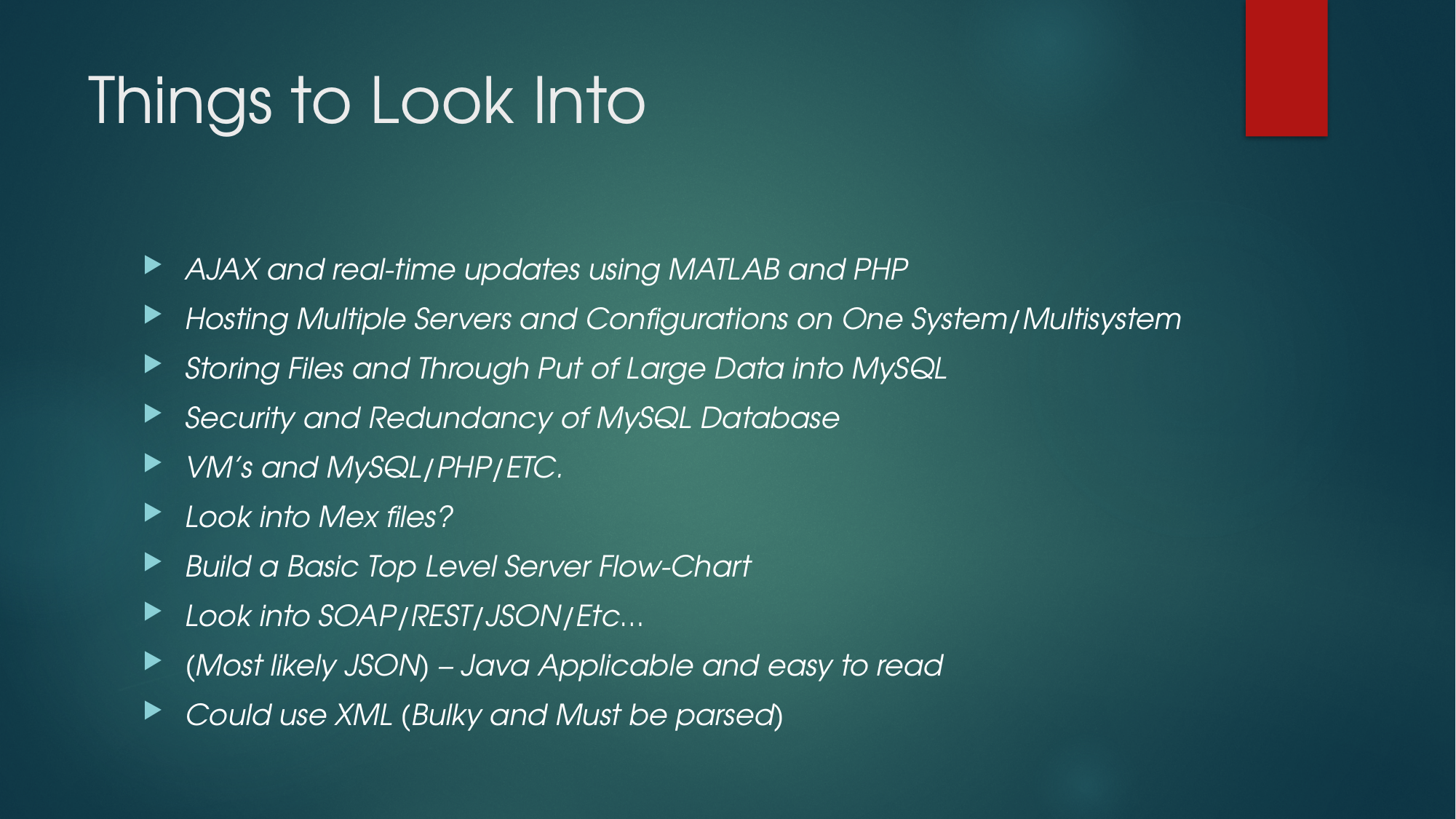

# Things to Look Into
AJAX and real-time updates using MATLAB and PHP
Hosting Multiple Servers and Configurations on One System/Multisystem
Storing Files and Through Put of Large Data into MySQL
Security and Redundancy of MySQL Database
VM’s and MySQL/PHP/ETC.
Look into Mex files?
Build a Basic Top Level Server Flow-Chart
Look into SOAP/REST/JSON/Etc…
(Most likely JSON) – Java Applicable and easy to read
Could use XML (Bulky and Must be parsed)